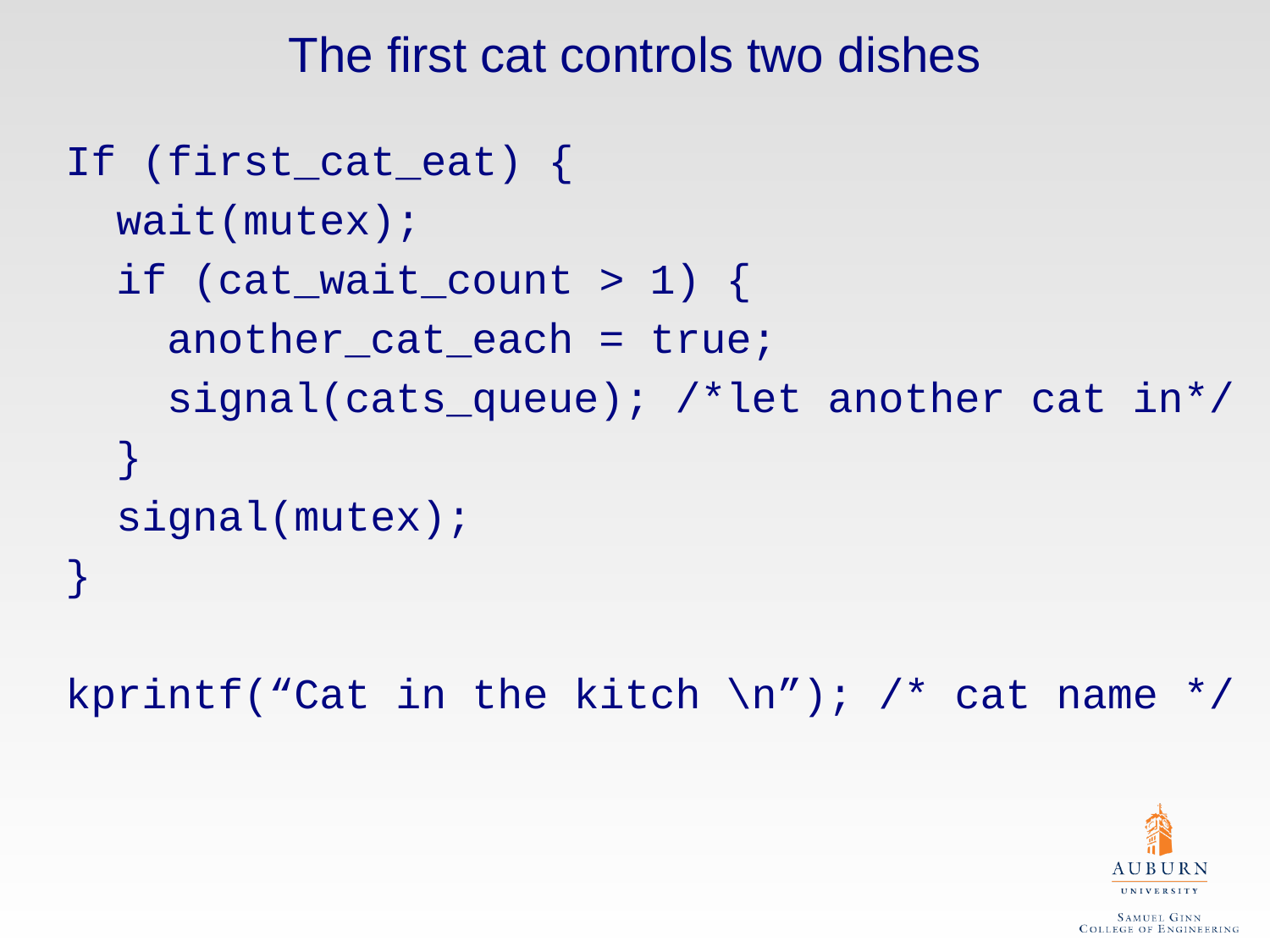

# The first cat controls two dishes
If (first_cat_eat) {
  wait(mutex);
  if (cat_wait_count > 1) {
    another_cat_each = true;
    signal(cats_queue); /*let another cat in*/
  }
  signal(mutex);
}

kprintf(“Cat in the kitch \n”); /* cat name */